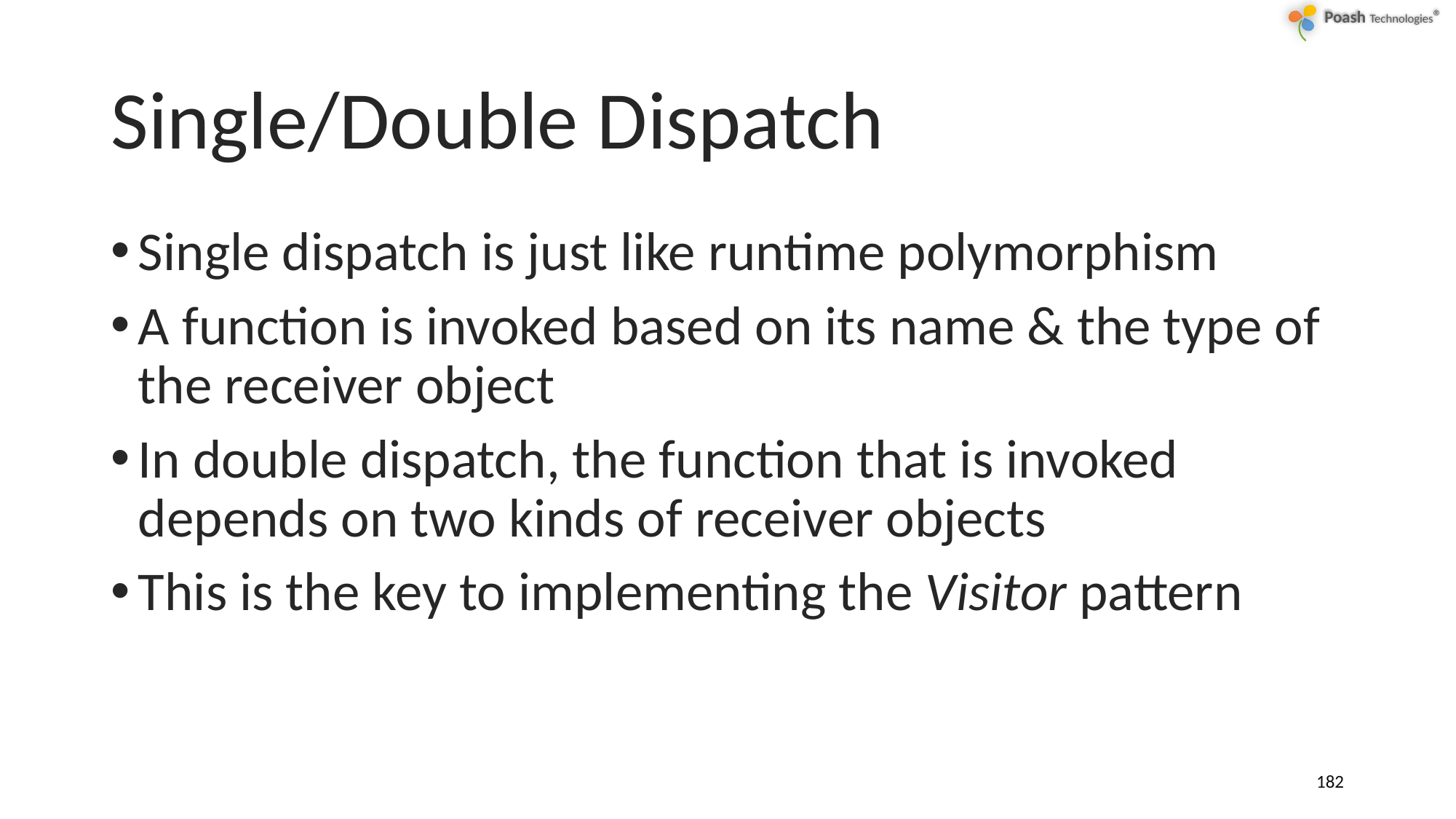

# Single/Double Dispatch
Single dispatch is just like runtime polymorphism
A function is invoked based on its name & the type of the receiver object
In double dispatch, the function that is invoked depends on two kinds of receiver objects
This is the key to implementing the Visitor pattern

182